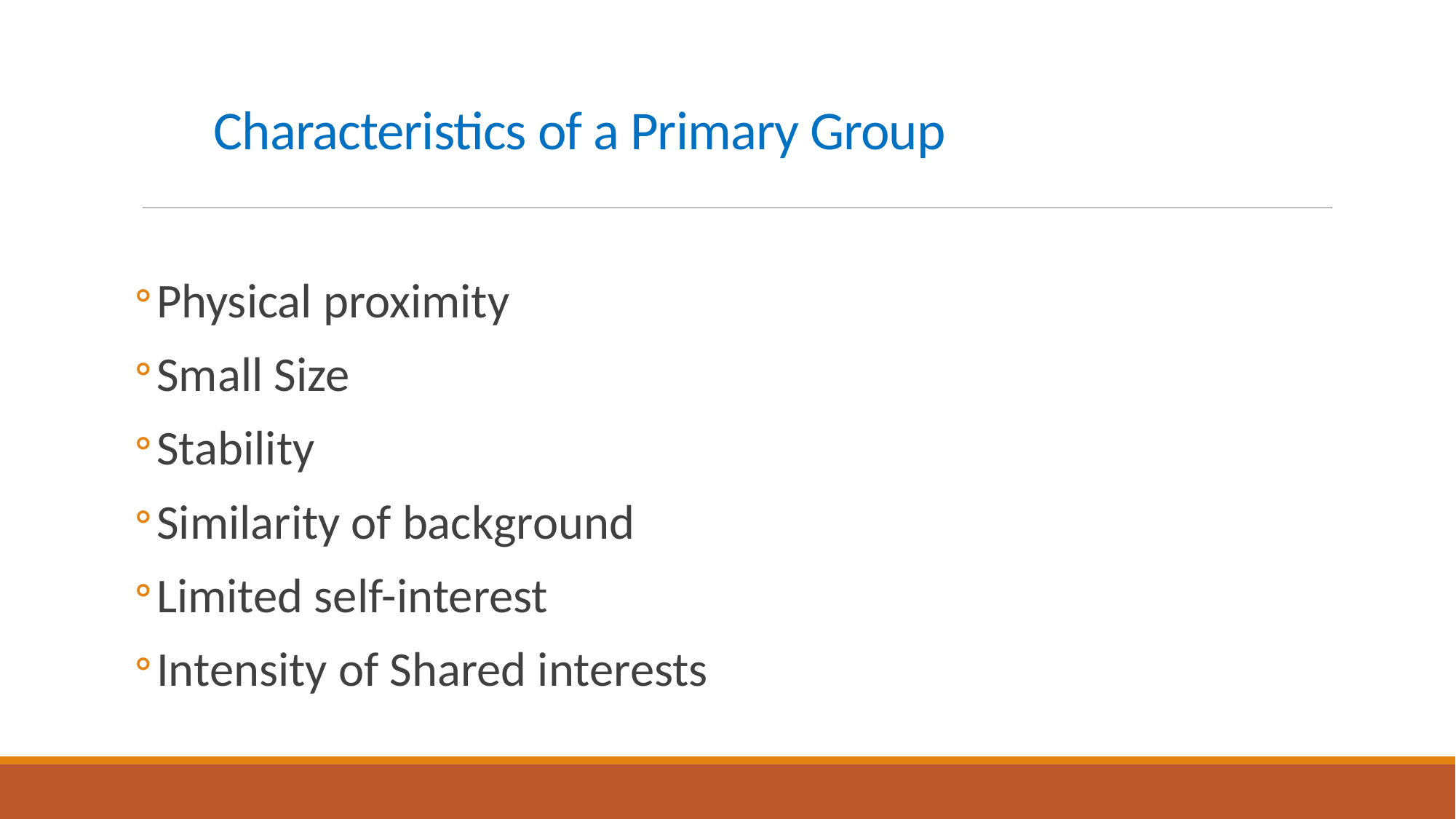

# Characteristics of a Primary Group
Physical proximity
Small Size
Stability
Similarity of background
Limited self-interest
Intensity of Shared interests